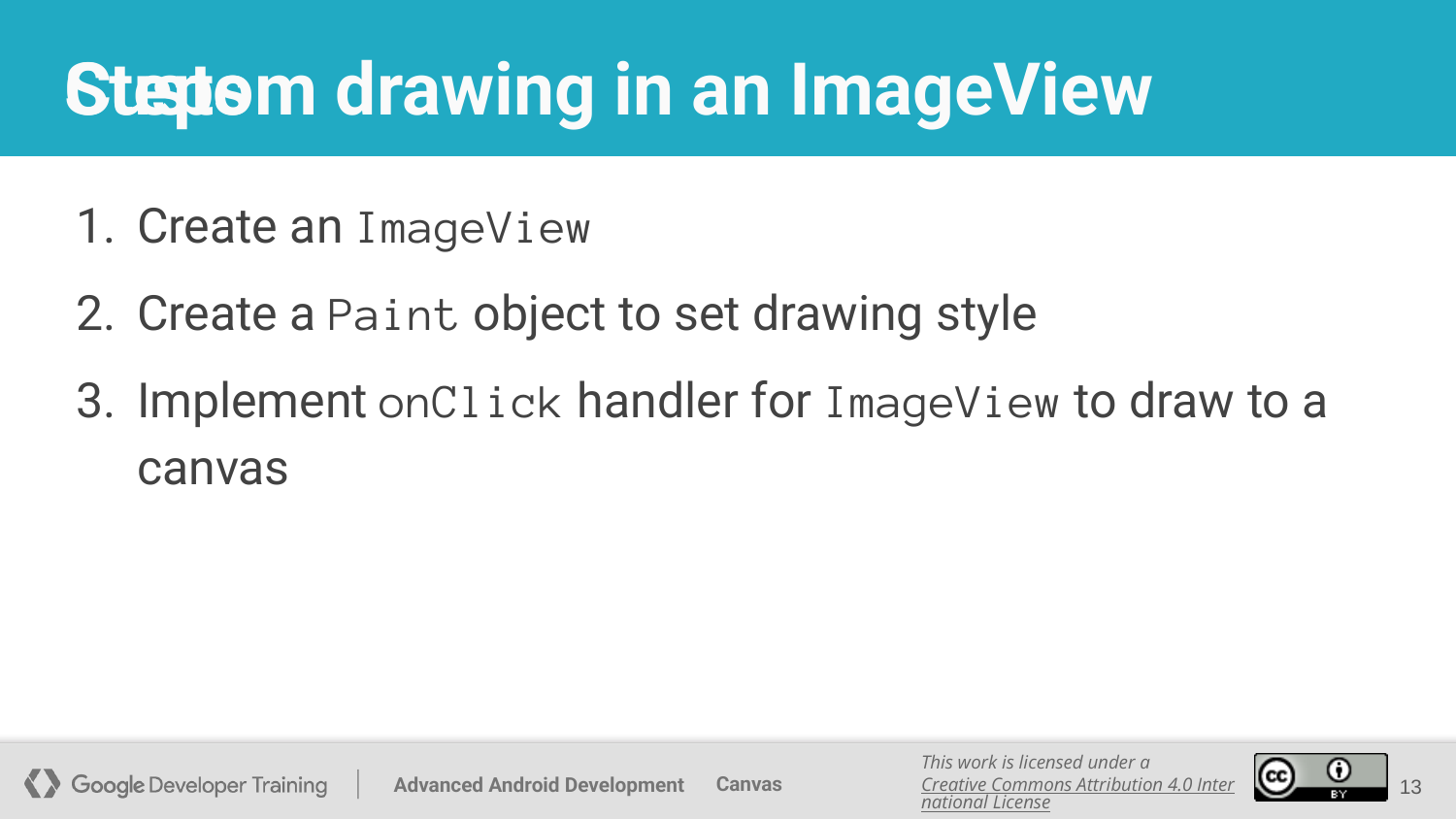

Custom drawing in an ImageView
# Steps
Create an ImageView
Create a Paint object to set drawing style
Implement onClick handler for ImageView to draw to a canvas
13